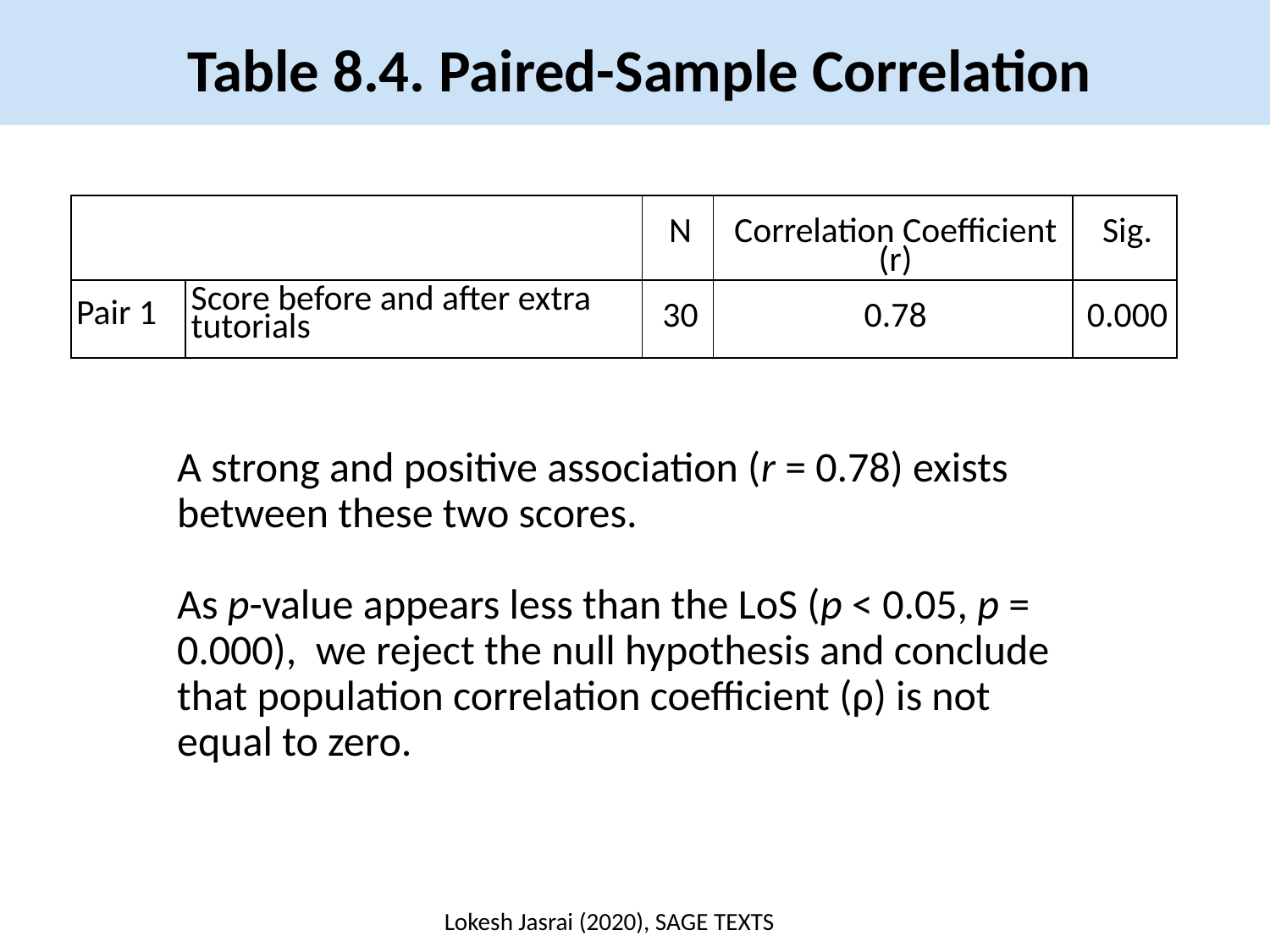

Table 8.4. Paired-Sample Correlation
|  |  | N | Correlation Coefficient (r) | Sig. |
| --- | --- | --- | --- | --- |
| Pair 1 | Score before and after extra tutorials | 30 | 0.78 | 0.000 |
A strong and positive association (r = 0.78) exists between these two scores.
As p-value appears less than the LoS (p < 0.05, p = 0.000),  we reject the null hypothesis and conclude that population correlation coefficient (ρ) is not equal to zero.
Lokesh Jasrai (2020), SAGE TEXTS